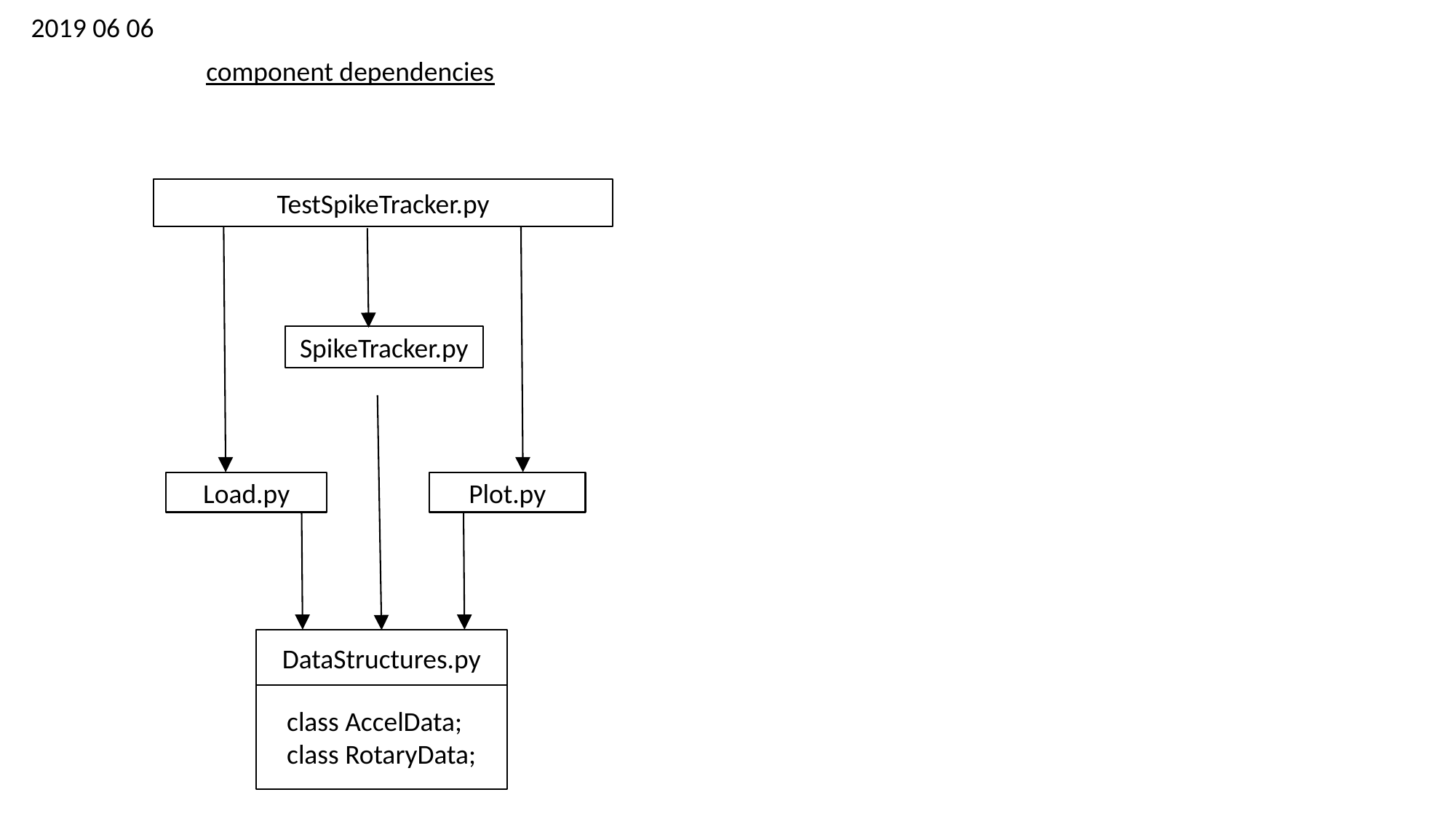

2019 06 06
component dependencies
TestSpikeTracker.py
SpikeTracker.py
Load.py
Plot.py
DataStructures.py

class AccelData;
class RotaryData;